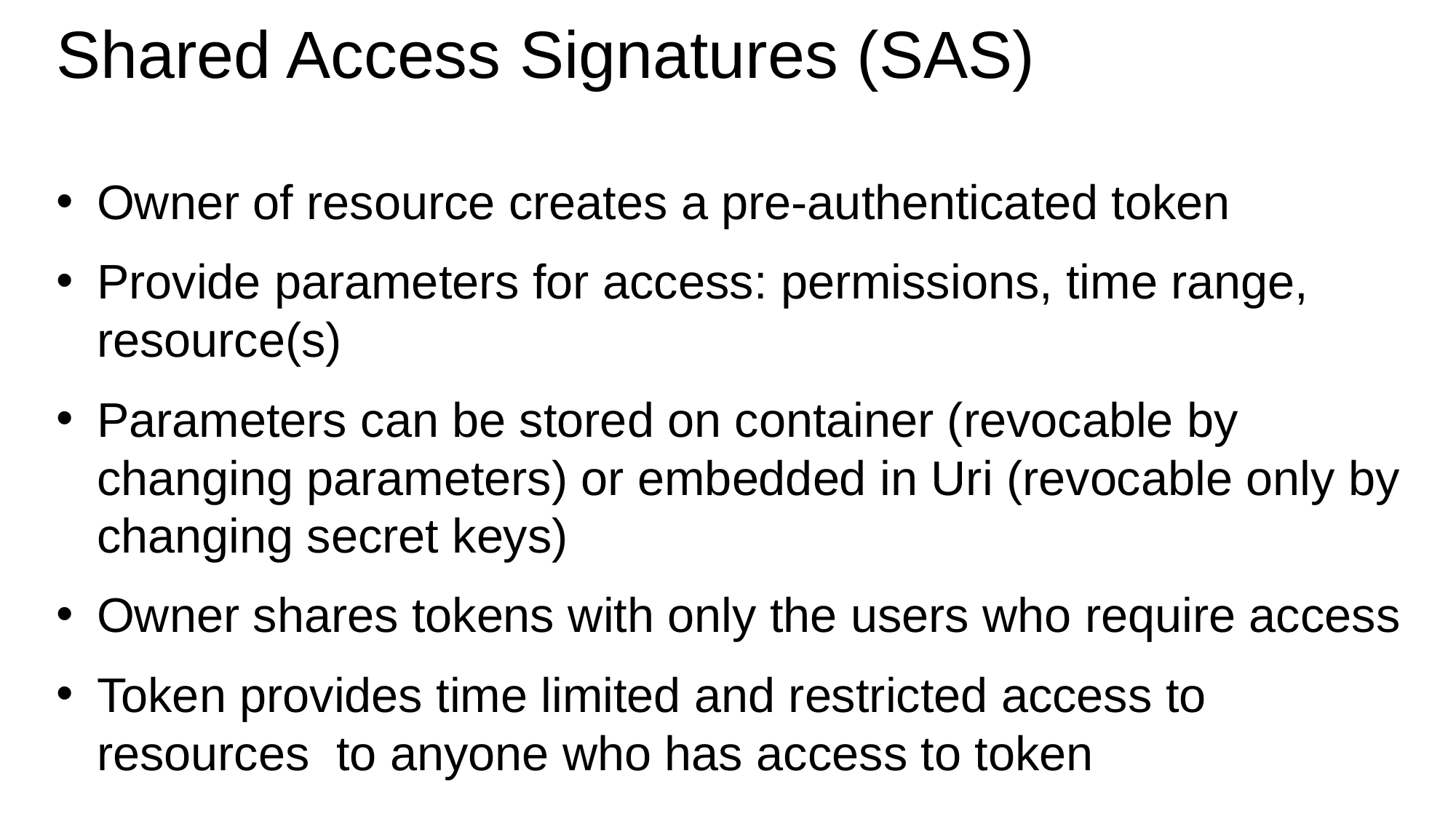

# Shared Access Signatures (SAS)
Owner of resource creates a pre-authenticated token
Provide parameters for access: permissions, time range, resource(s)
Parameters can be stored on container (revocable by changing parameters) or embedded in Uri (revocable only by changing secret keys)
Owner shares tokens with only the users who require access
Token provides time limited and restricted access to resources  to anyone who has access to token